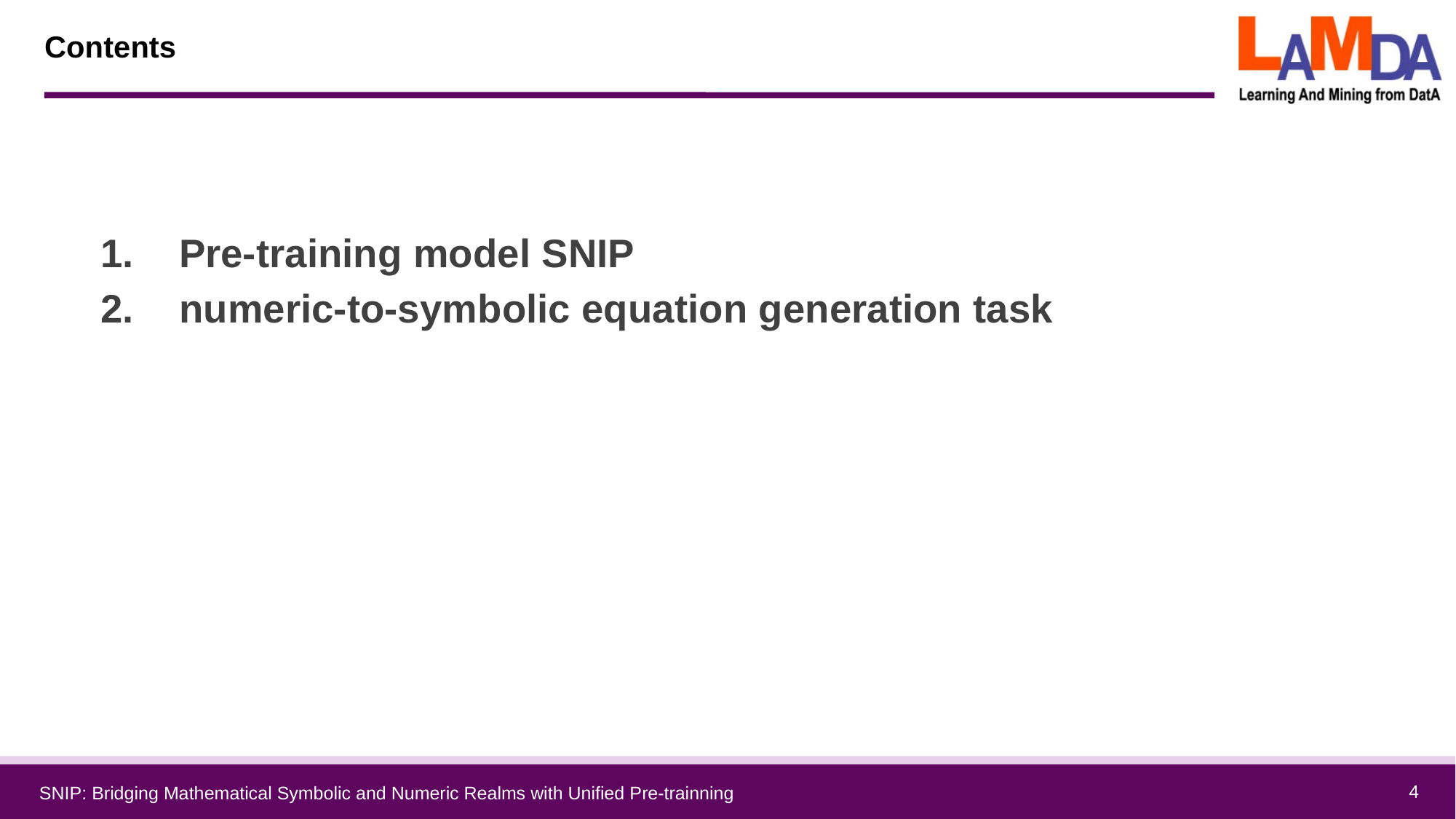

# Contents
Pre-training model SNIP
numeric-to-symbolic equation generation task